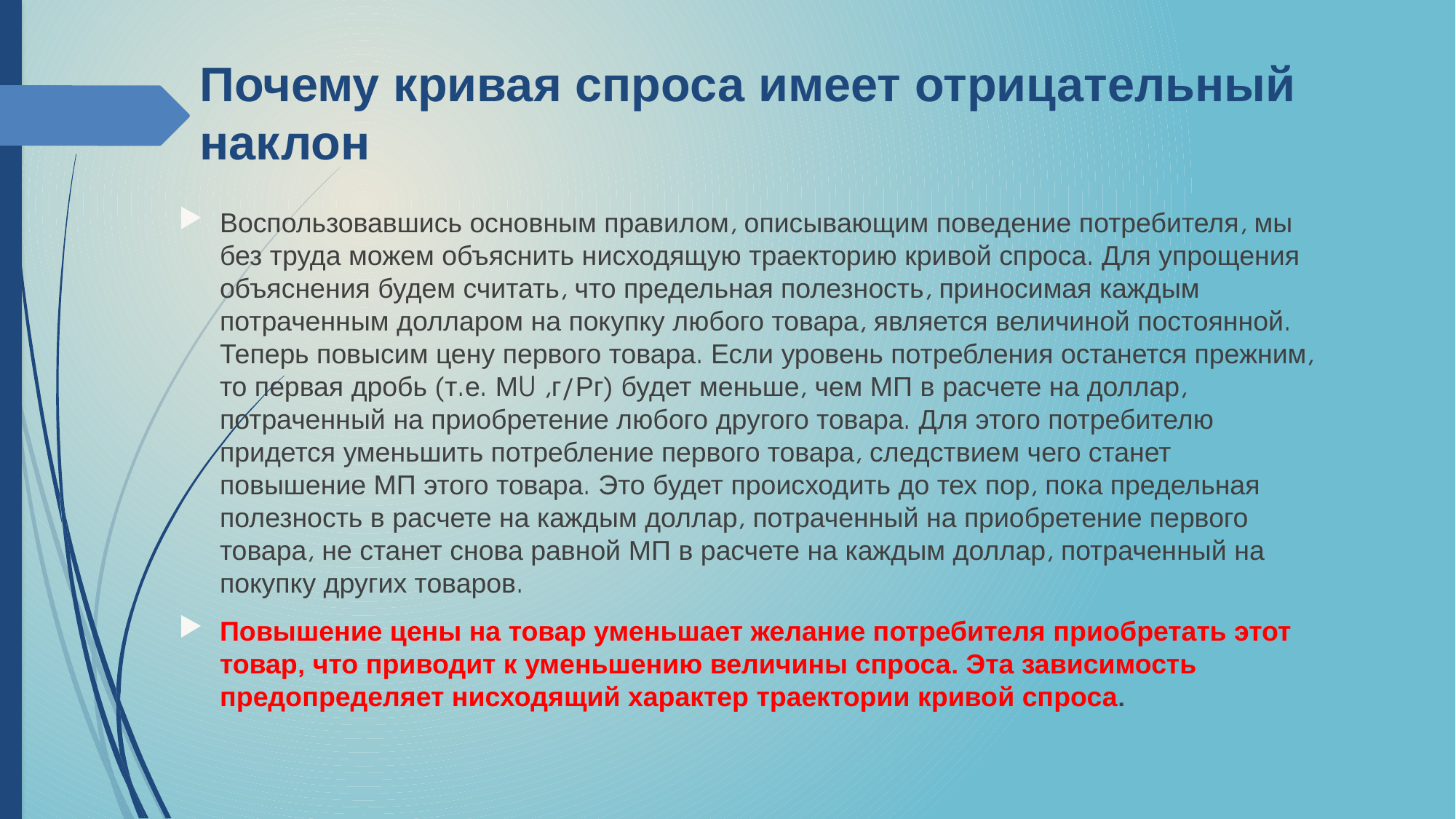

# Почему кривая спроса имеет отрицательный наклон
Воспользовавшись основным правилом, описывающим поведение потребителя, мы без труда можем объяснить нисходящую траекторию кривой спроса. Для упрощения объяснения будем считать, что предельная полезность, приносимая каждым потраченным долларом на покупку любого товара, является величиной постоянной. Теперь повысим цену первого товара. Если уровень потребления останется прежним, то первая дробь (т.е. МU ,г/Рг) будет меньше, чем МП в расчете на доллар, потраченный на приобретение любого другого товара. Для этого потребителю придется уменьшить потребление первого товара, следствием чего станет повышение МП этого товара. Это будет происходить до тех пор, пока предельная полезность в расчете на каждым доллар, потраченный на приобретение первого товара, не станет снова равной МП в расчете на каждым доллар, потраченный на покупку других товаров.
Повышение цены на товар уменьшает желание потребителя приобретать этот товар, что приводит к уменьшению величины спроса. Эта зависимость предопределяет нисходящий характер траектории кривой спроса.